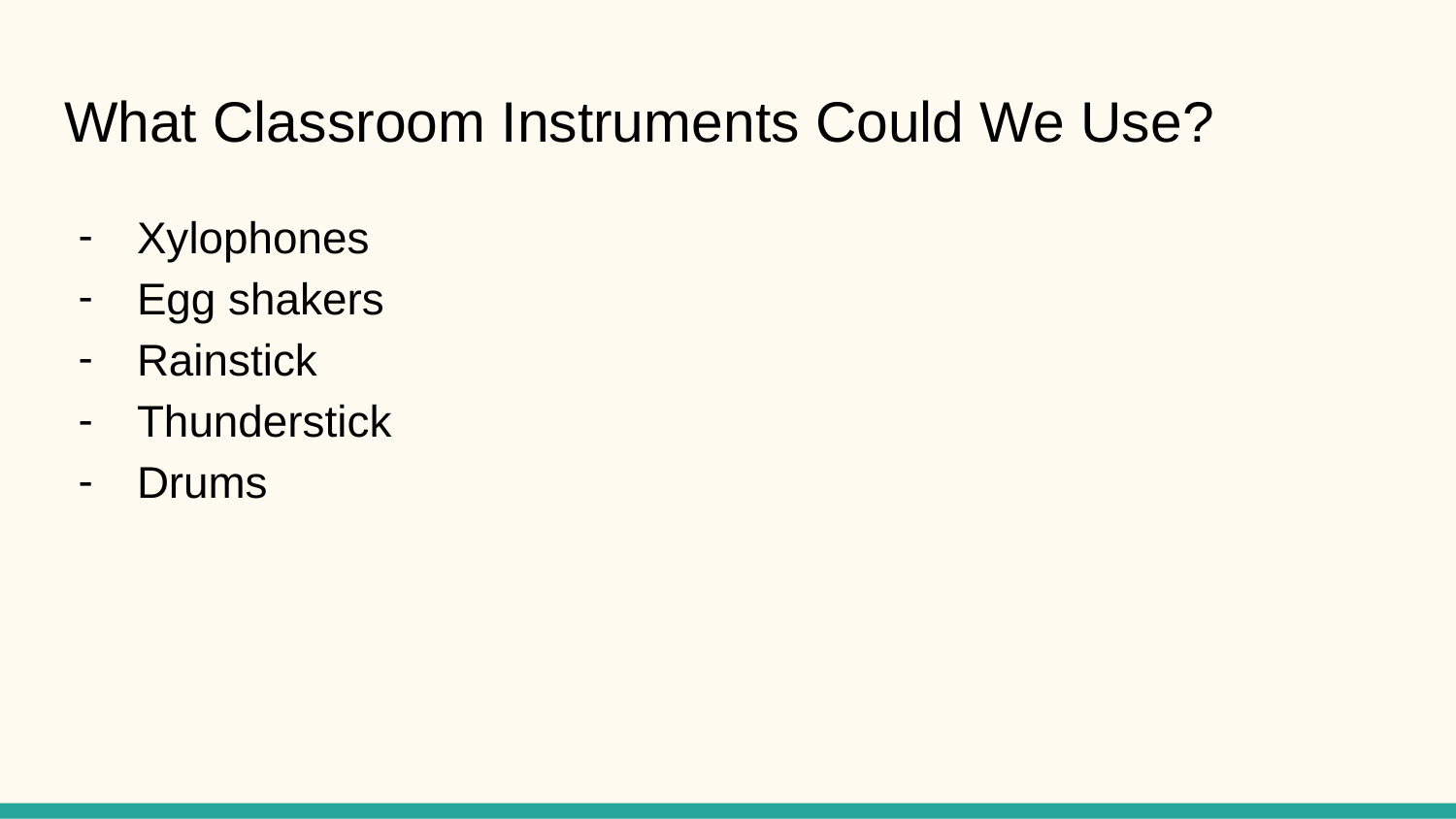

# What Classroom Instruments Could We Use?
Xylophones
Egg shakers
Rainstick
Thunderstick
Drums